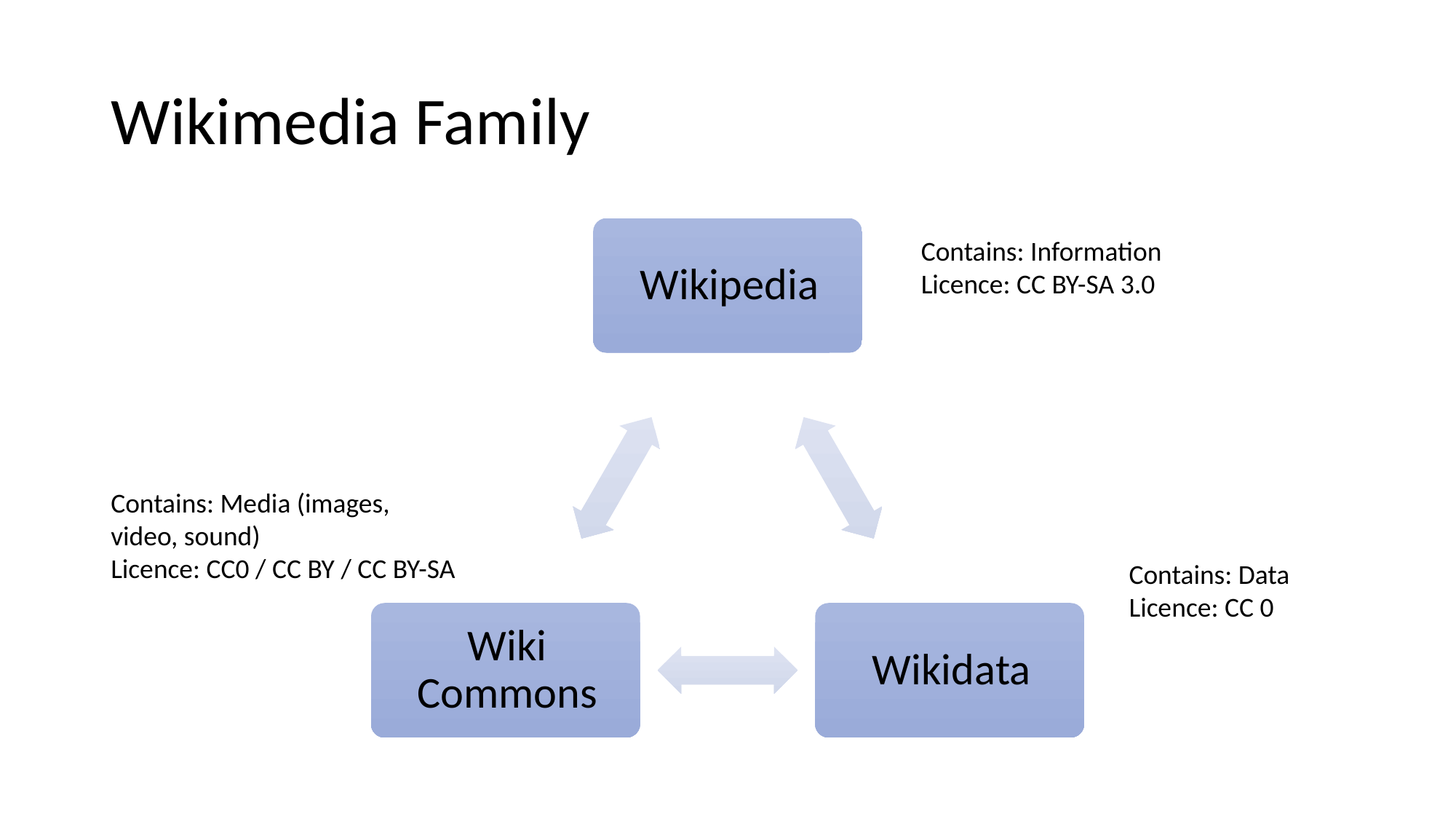

# Wikimedia Family
Wikipedia

Wikidata

Wiki Commons

Contains: Information
Licence: CC BY-SA 3.0
Contains: Media (images, video, sound)
Licence: CC0 / CC BY / CC BY-SA
Contains: Data
Licence: CC 0